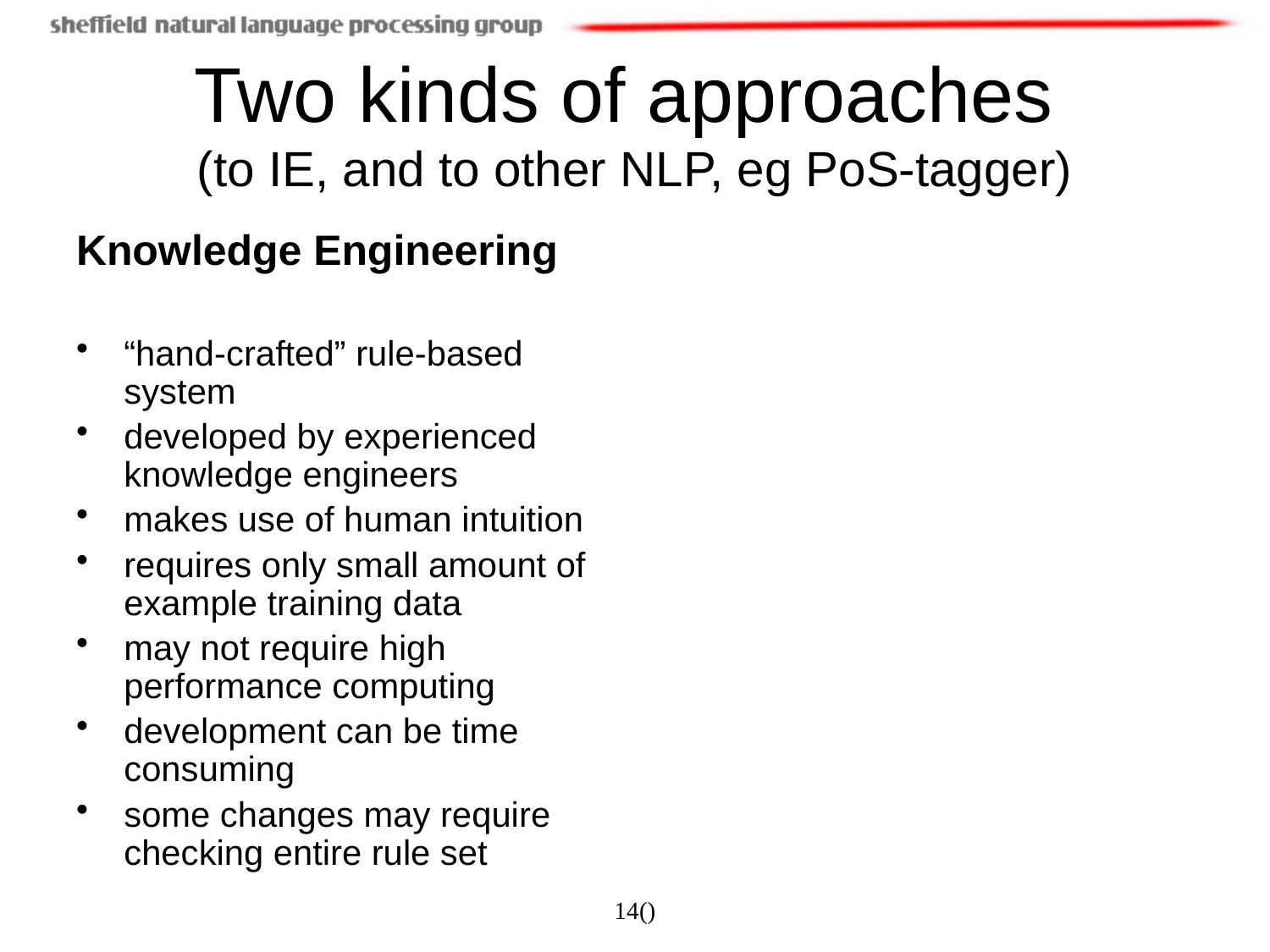

# Two kinds of approaches (to IE, and to other NLP, eg PoS-tagger)
Knowledge Engineering

“hand-crafted” rule-based system
developed by experienced knowledge engineers
makes use of human intuition
requires only small amount of example training data
may not require high performance computing
development can be time consuming
some changes may require checking entire rule set
Machine Learning

use statistical language models and machine learning
developers do not need domain expertise
requires large amounts of annotated training data
requires high performance computing: processor, memory
some changes may require re-annotation of the entire training corpus
14()